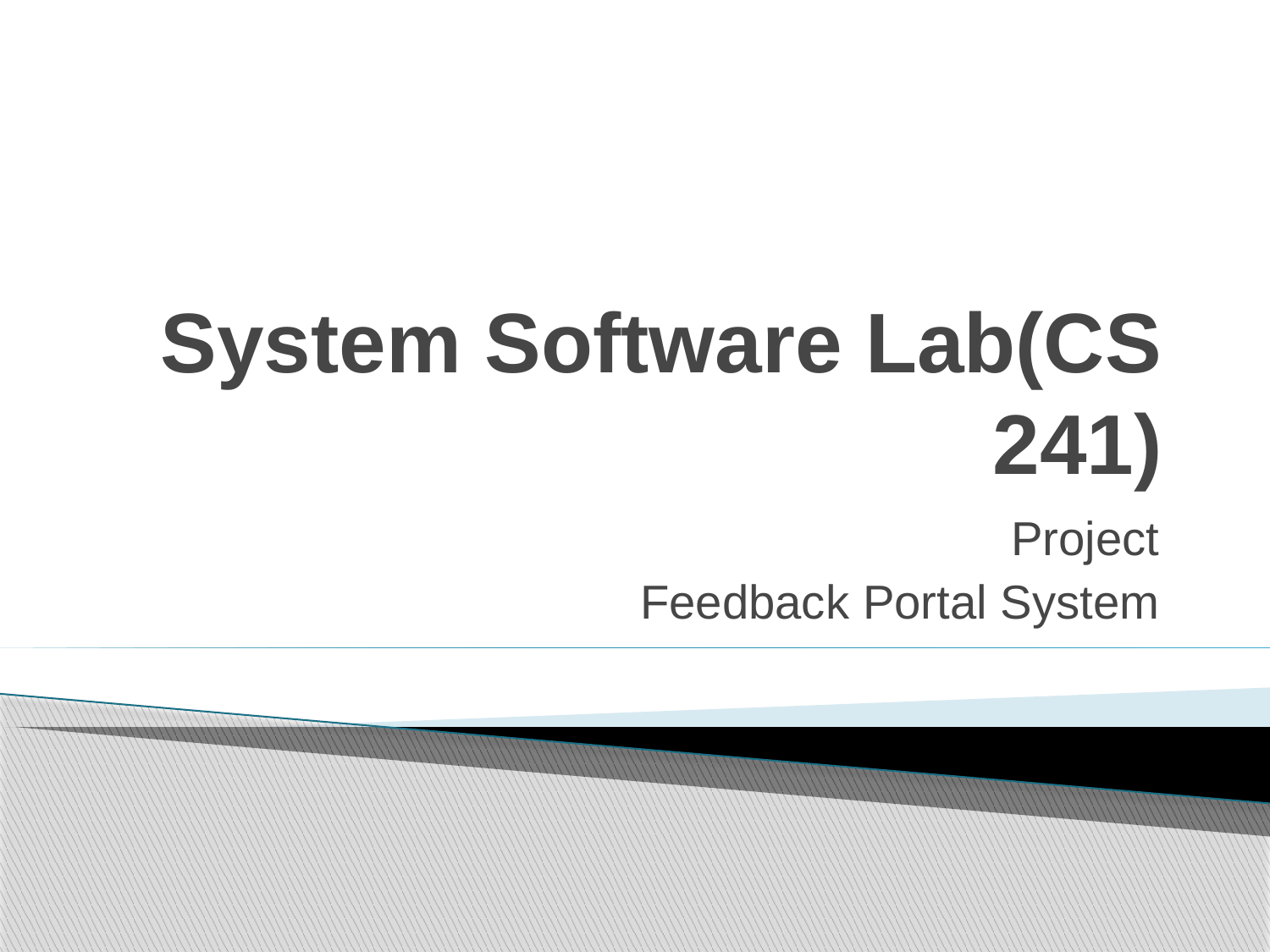

# System Software Lab(CS 241)
Project
Feedback Portal System